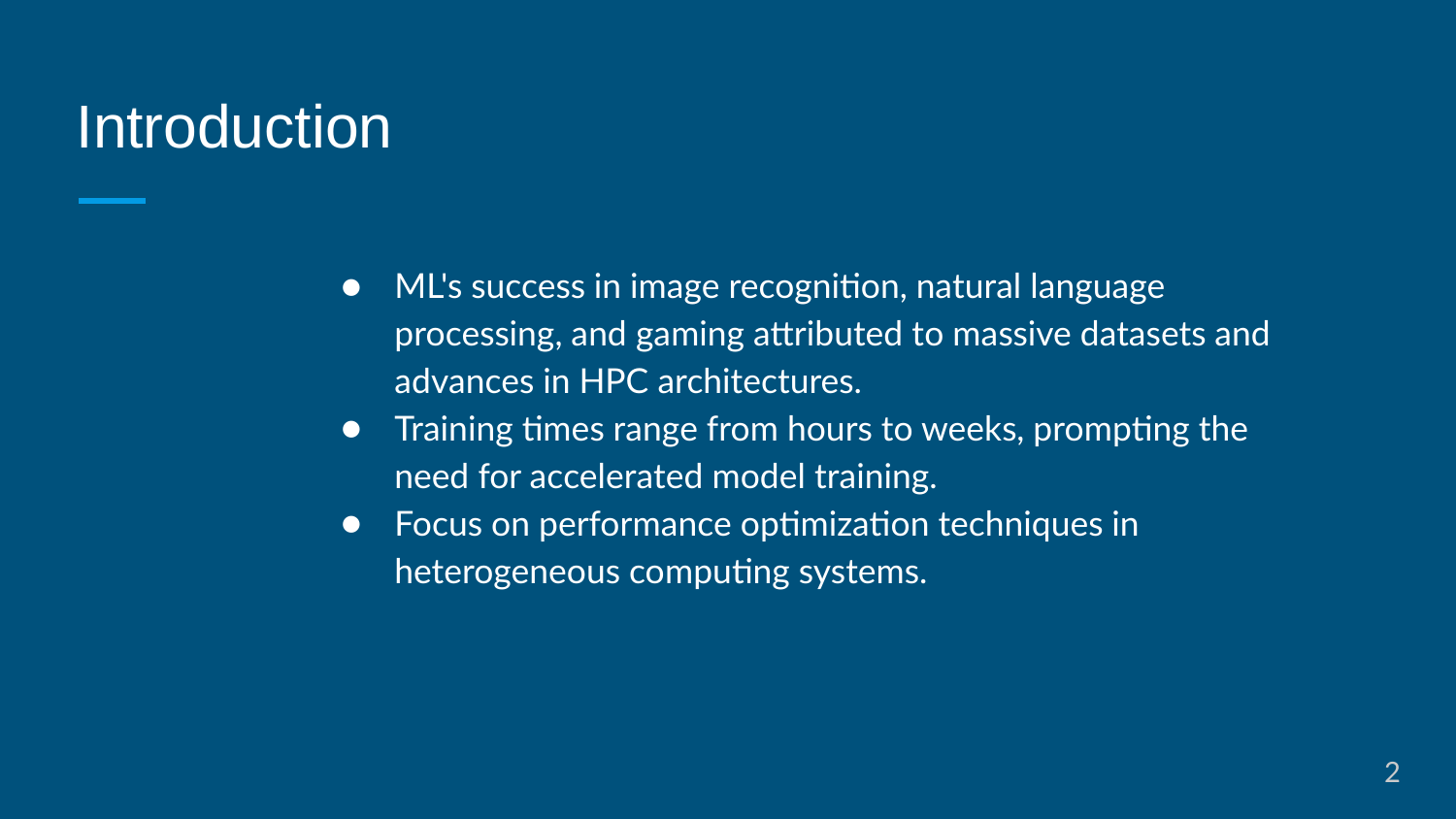

# Introduction
ML's success in image recognition, natural language processing, and gaming attributed to massive datasets and advances in HPC architectures.
Training times range from hours to weeks, prompting the need for accelerated model training.
Focus on performance optimization techniques in heterogeneous computing systems.

2